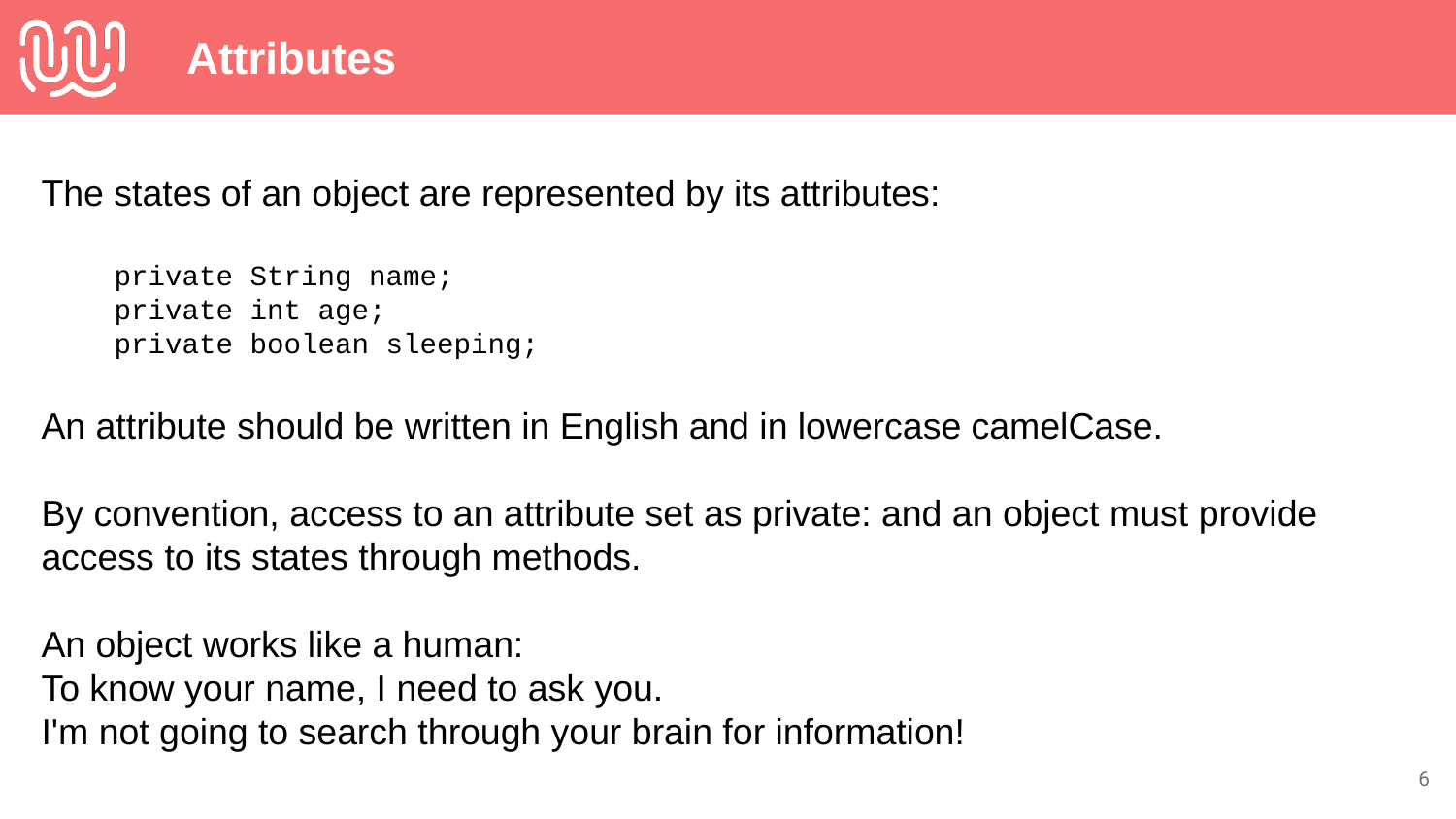

# Attributes
The states of an object are represented by its attributes:

private String name;
private int age;
private boolean sleeping;

An attribute should be written in English and in lowercase camelCase.

By convention, access to an attribute set as private: and an object must provide access to its states through methods.
An object works like a human:
To know your name, I need to ask you.
I'm not going to search through your brain for information!
6